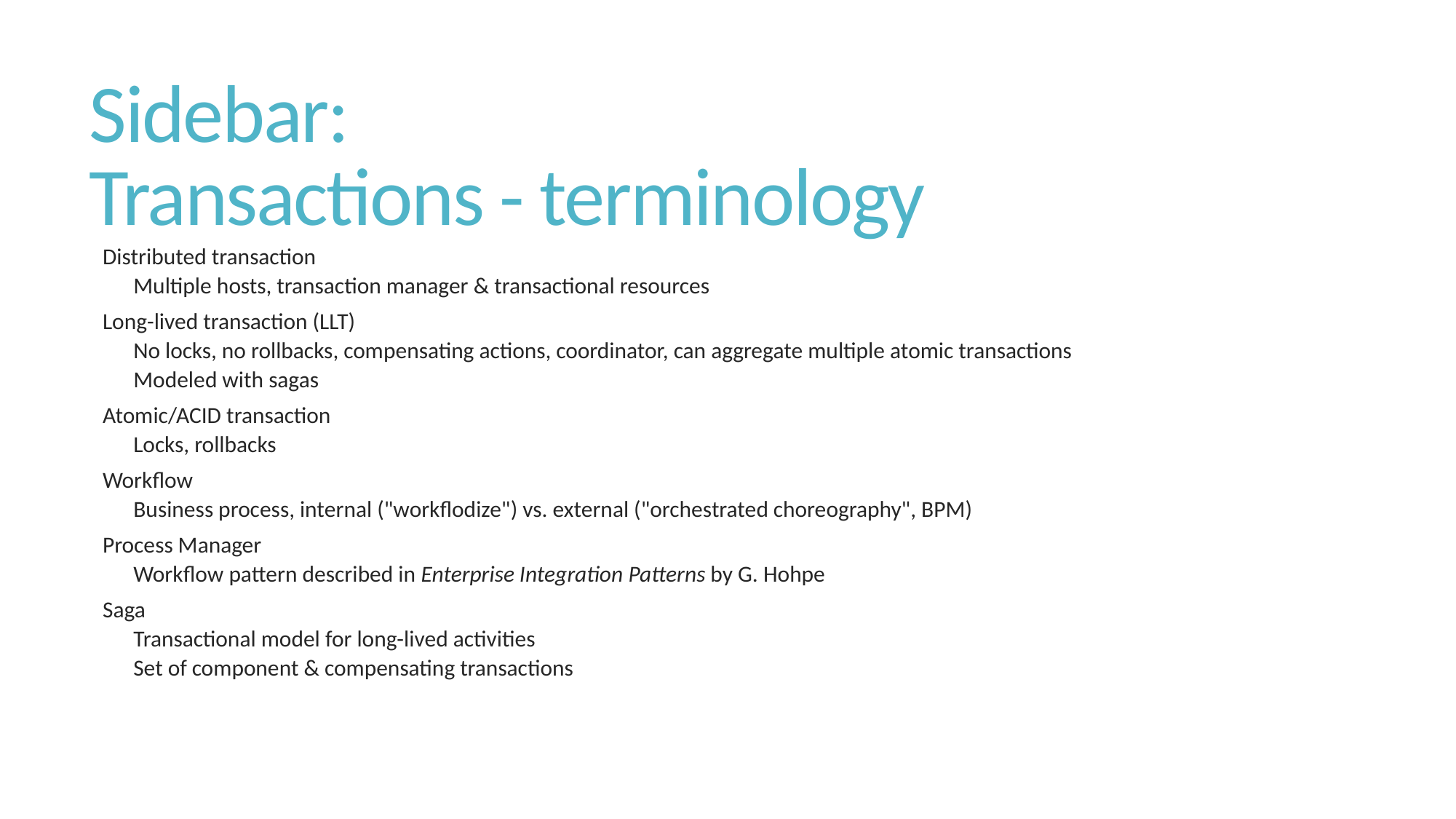

# Sidebar: Transactions - terminology
Distributed transaction
Multiple hosts, transaction manager & transactional resources
Long-lived transaction (LLT)
No locks, no rollbacks, compensating actions, coordinator, can aggregate multiple atomic transactions
Modeled with sagas
Atomic/ACID transaction
Locks, rollbacks
Workflow
Business process, internal ("workflodize") vs. external ("orchestrated choreography", BPM)
Process Manager
Workflow pattern described in Enterprise Integration Patterns by G. Hohpe
Saga
Transactional model for long-lived activities
Set of component & compensating transactions